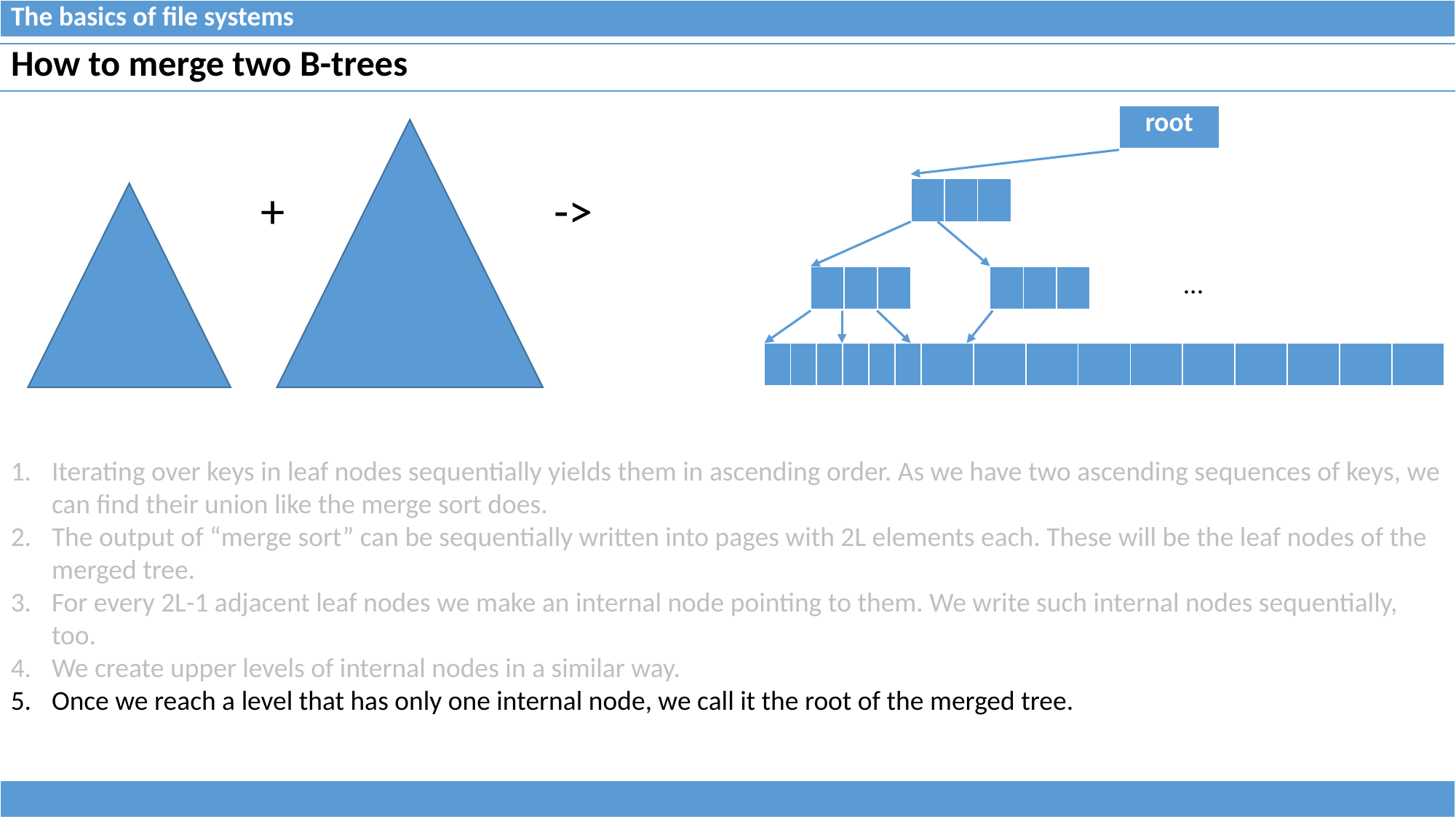

| The basics of file systems |
| --- |
| How to merge two B-trees |
| --- |
| root |
| --- |

+
->
|  |  |  |
| --- | --- | --- |

...
|  |  |  |
| --- | --- | --- |
|  |  |  |
| --- | --- | --- |
|  |  |  |  |  |  |  |  |  |  |  |  |  |  |  |  |
| --- | --- | --- | --- | --- | --- | --- | --- | --- | --- | --- | --- | --- | --- | --- | --- |
Iterating over keys in leaf nodes sequentially yields them in ascending order. As we have two ascending sequences of keys, we can find their union like the merge sort does.
The output of “merge sort” can be sequentially written into pages with 2L elements each. These will be the leaf nodes of the merged tree.
For every 2L-1 adjacent leaf nodes we make an internal node pointing to them. We write such internal nodes sequentially, too.
We create upper levels of internal nodes in a similar way.
Once we reach a level that has only one internal node, we call it the root of the merged tree.
|  |
| --- |